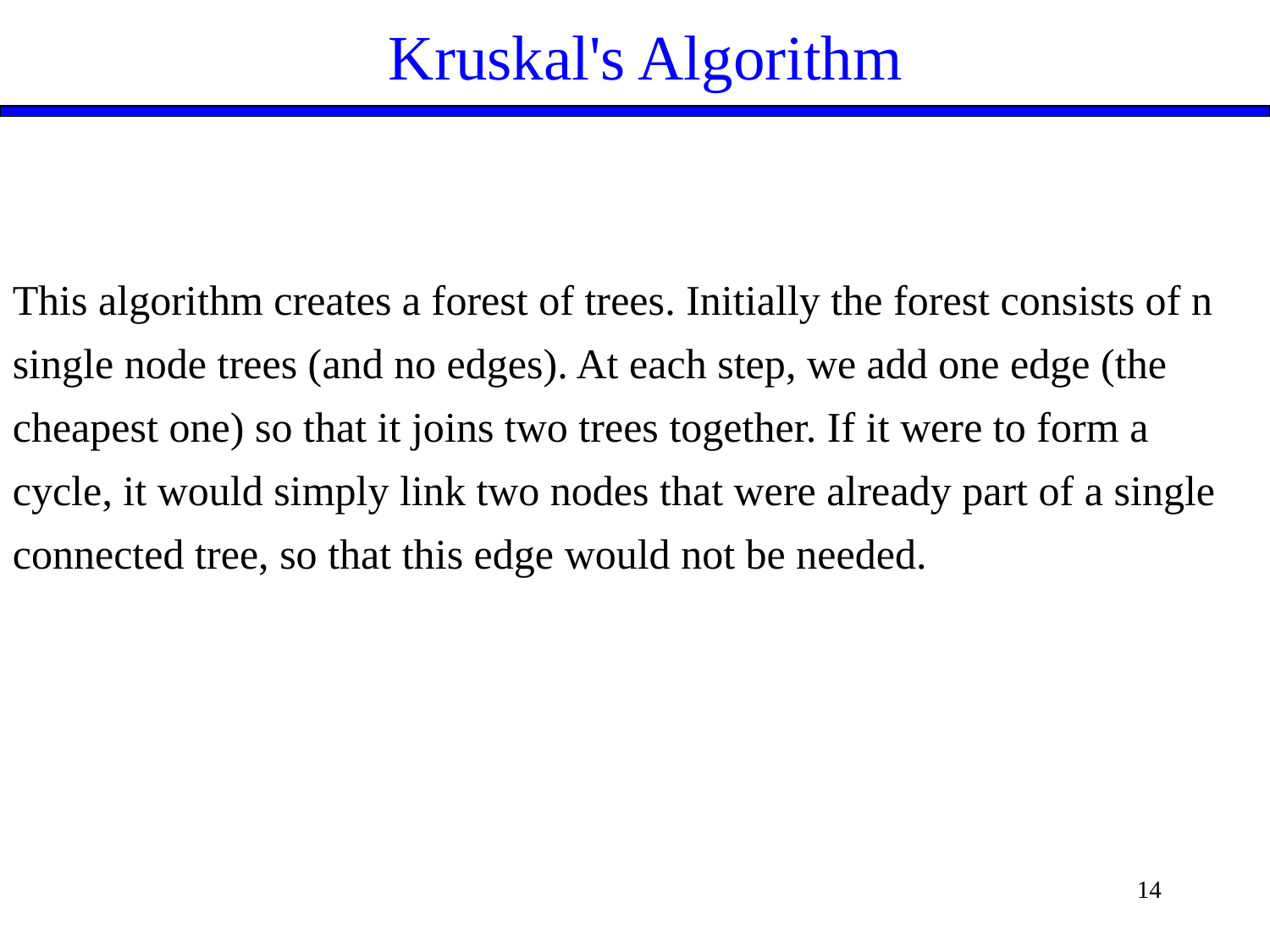

Kruskal's Algorithm

This algorithm creates a forest of trees. Initially the forest consists of n single node trees (and no edges). At each step, we add one edge (the cheapest one) so that it joins two trees together. If it were to form a cycle, it would simply link two nodes that were already part of a single connected tree, so that this edge would not be needed.
14